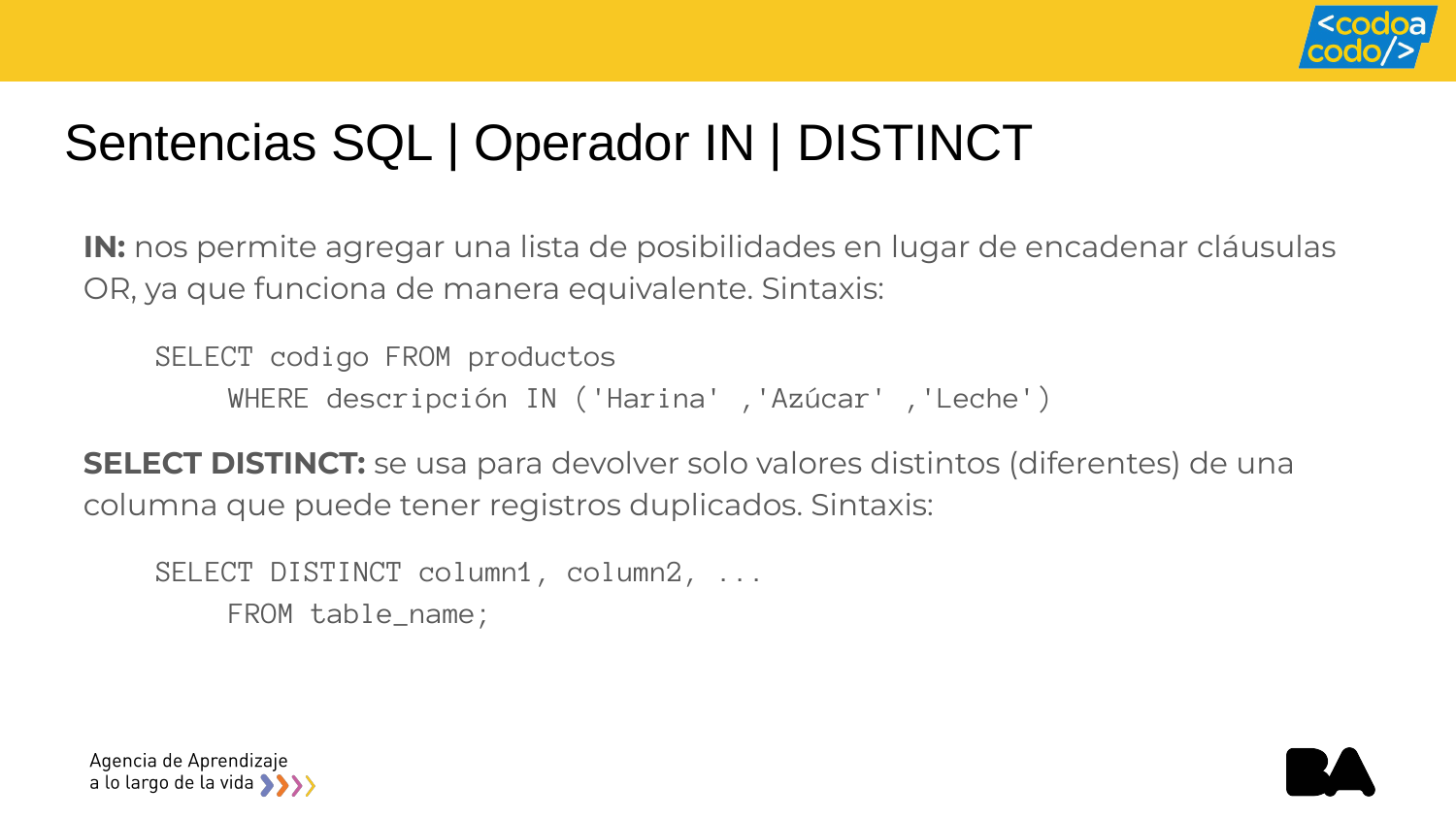

# Sentencias SQL | Operador IN | DISTINCT
IN: nos permite agregar una lista de posibilidades en lugar de encadenar cláusulas OR, ya que funciona de manera equivalente. Sintaxis:
SELECT codigo FROM productos
	WHERE descripción IN ('Harina' ,'Azúcar' ,'Leche')
SELECT DISTINCT: se usa para devolver solo valores distintos (diferentes) de una columna que puede tener registros duplicados. Sintaxis:
SELECT DISTINCT column1, column2, ...
	FROM table_name;